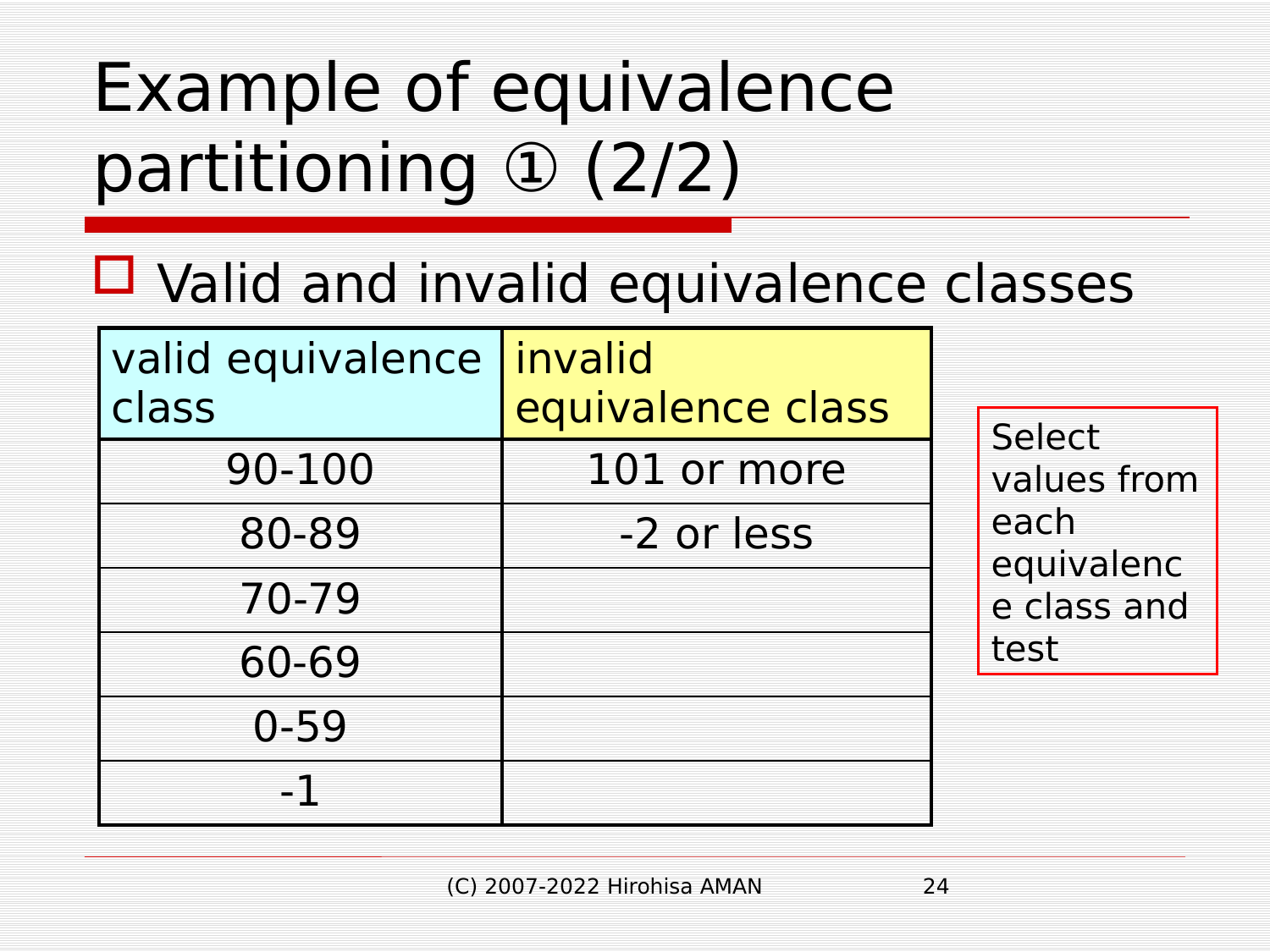

# Example of equivalence partitioning ① (2/2)
Valid and invalid equivalence classes
| valid equivalence class | invalid equivalence class |
| --- | --- |
| 90-100 | 101 or more |
| 80-89 | -2 or less |
| 70-79 |  |
| 60-69 |  |
| 0-59 |  |
| -1 |  |
Select values from each equivalence class and test
(C) 2007-2022 Hirohisa AMAN
24